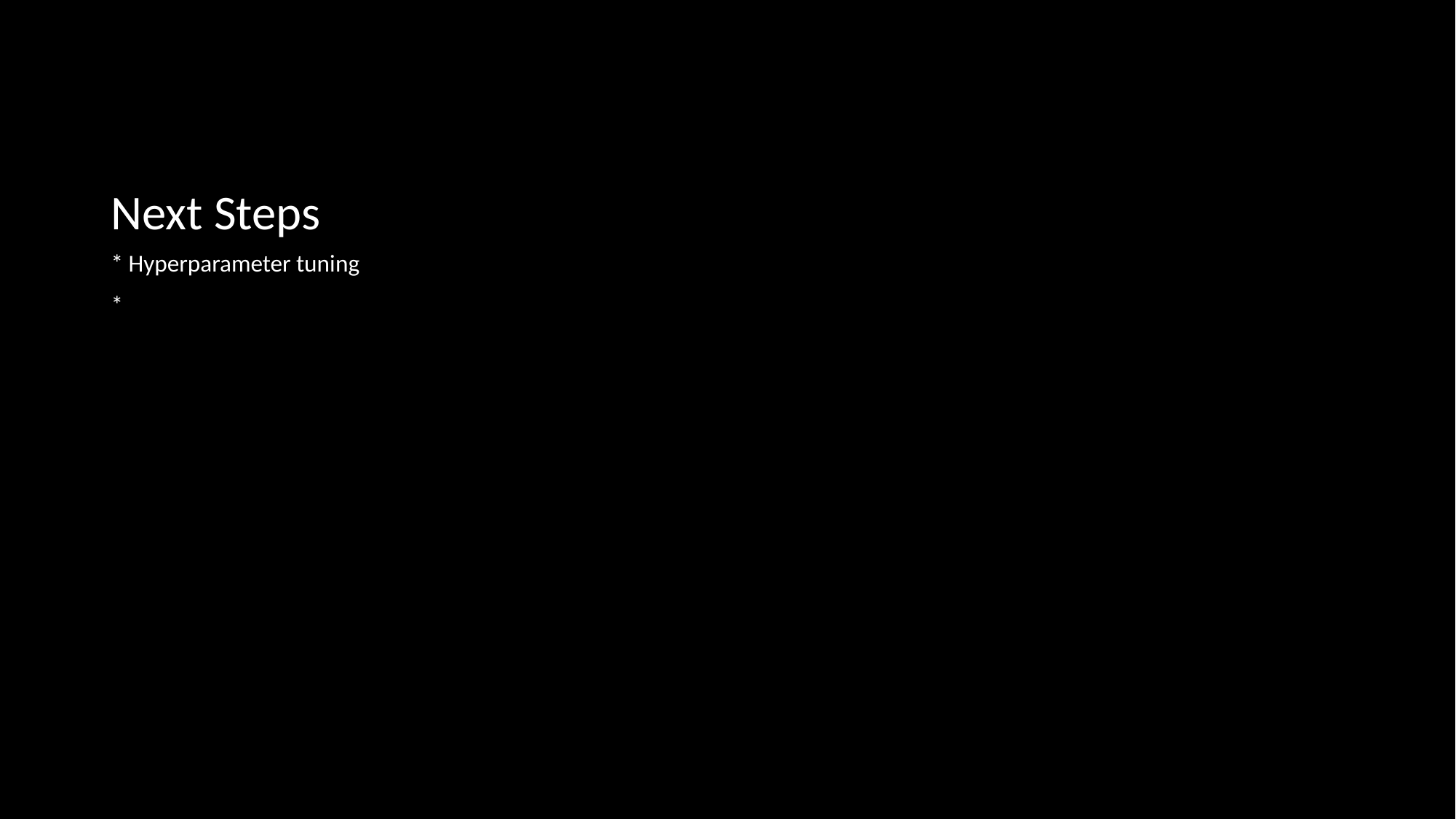

# Next Steps

* Hyperparameter tuning
*